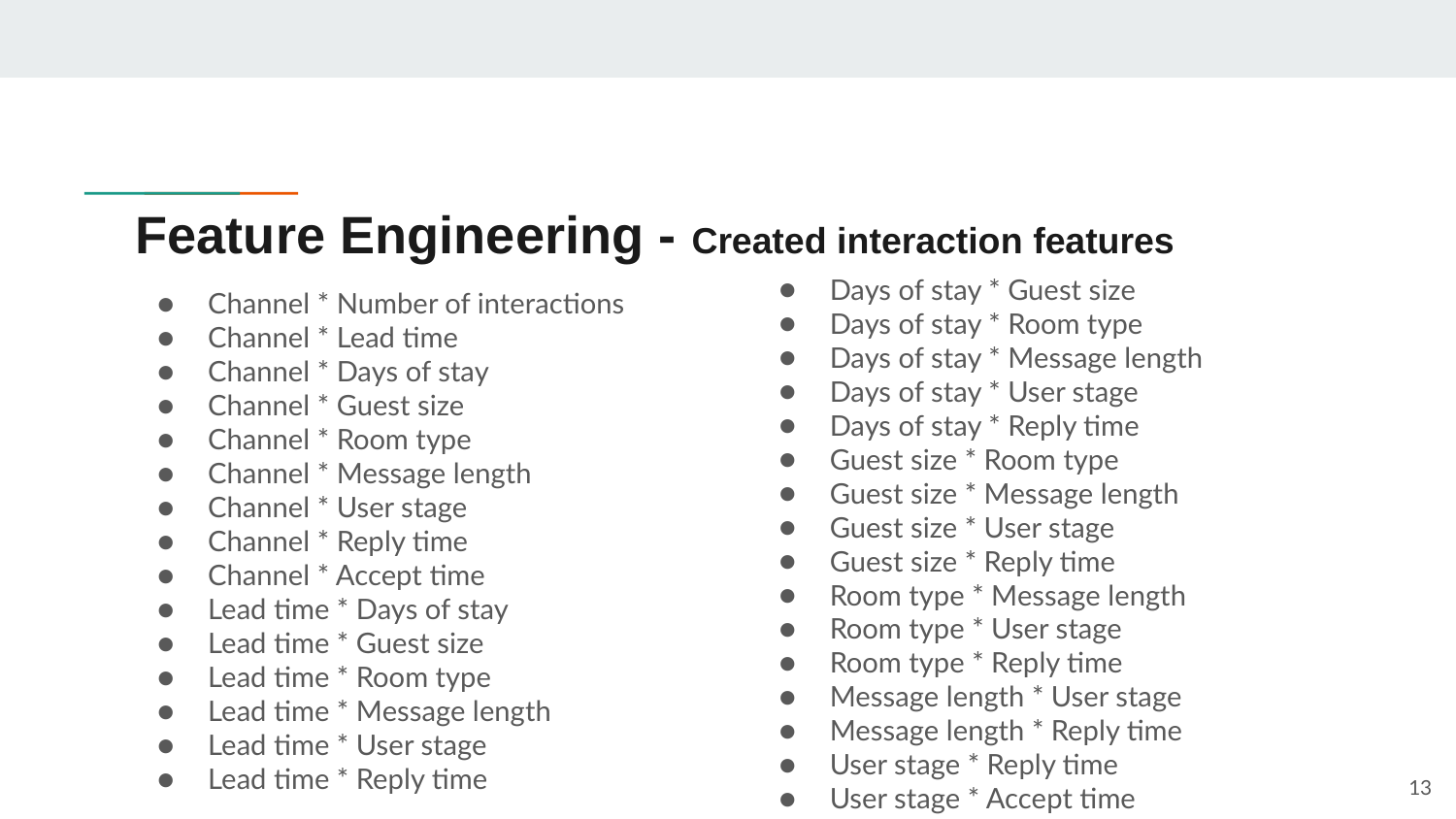

# Feature Engineering - Created interaction features
Days of stay * Guest size
Days of stay * Room type
Days of stay * Message length
Days of stay * User stage
Days of stay * Reply time
Guest size * Room type
Guest size * Message length
Guest size * User stage
Guest size * Reply time
Room type * Message length
Room type * User stage
Room type * Reply time
Message length * User stage
Message length * Reply time
User stage * Reply time
User stage * Accept time
Channel * Number of interactions
Channel * Lead time
Channel * Days of stay
Channel * Guest size
Channel * Room type
Channel * Message length
Channel * User stage
Channel * Reply time
Channel * Accept time
Lead time * Days of stay
Lead time * Guest size
Lead time * Room type
Lead time * Message length
Lead time * User stage
Lead time * Reply time
13